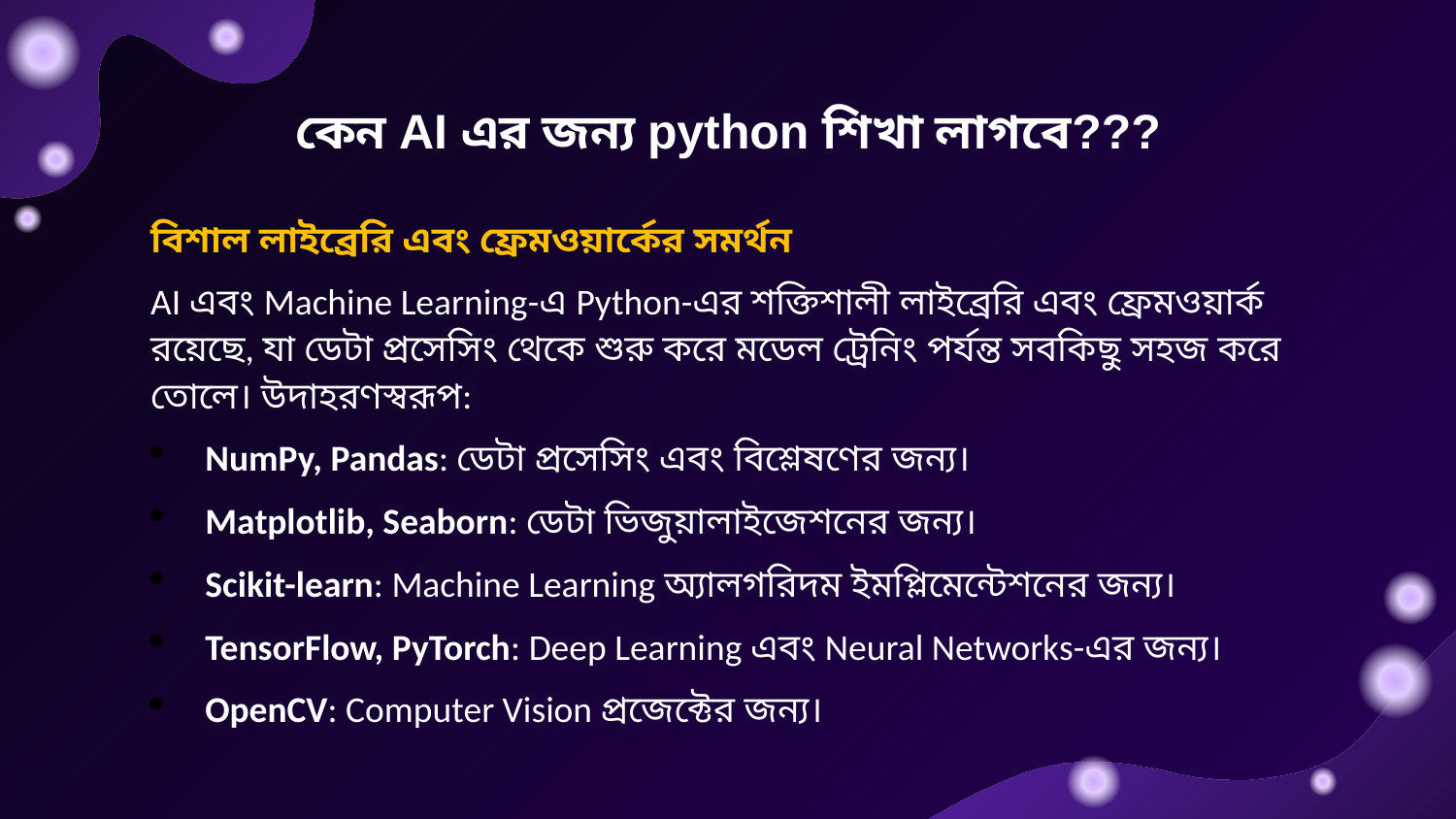

# কেন AI এর জন্য python শিখা লাগবে???
বিশাল লাইব্রেরি এবং ফ্রেমওয়ার্কের সমর্থন
AI এবং Machine Learning-এ Python-এর শক্তিশালী লাইব্রেরি এবং ফ্রেমওয়ার্ক রয়েছে, যা ডেটা প্রসেসিং থেকে শুরু করে মডেল ট্রেনিং পর্যন্ত সবকিছু সহজ করে তোলে। উদাহরণস্বরূপ:
NumPy, Pandas: ডেটা প্রসেসিং এবং বিশ্লেষণের জন্য।
Matplotlib, Seaborn: ডেটা ভিজুয়ালাইজেশনের জন্য।
Scikit-learn: Machine Learning অ্যালগরিদম ইমপ্লিমেন্টেশনের জন্য।
TensorFlow, PyTorch: Deep Learning এবং Neural Networks-এর জন্য।
OpenCV: Computer Vision প্রজেক্টের জন্য।